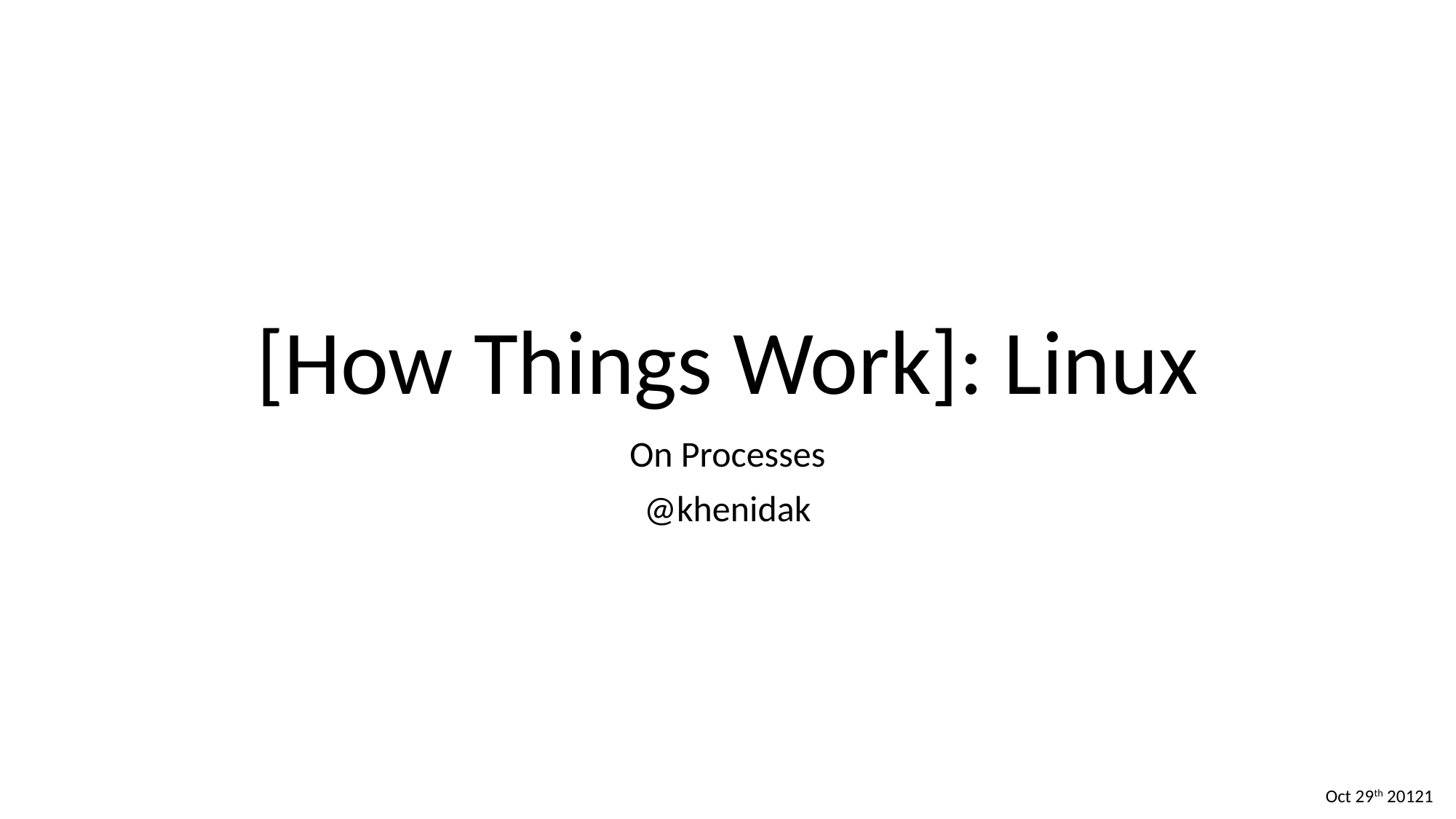

# [How Things Work]: Linux
On Processes
@khenidak
Oct 29th 20121